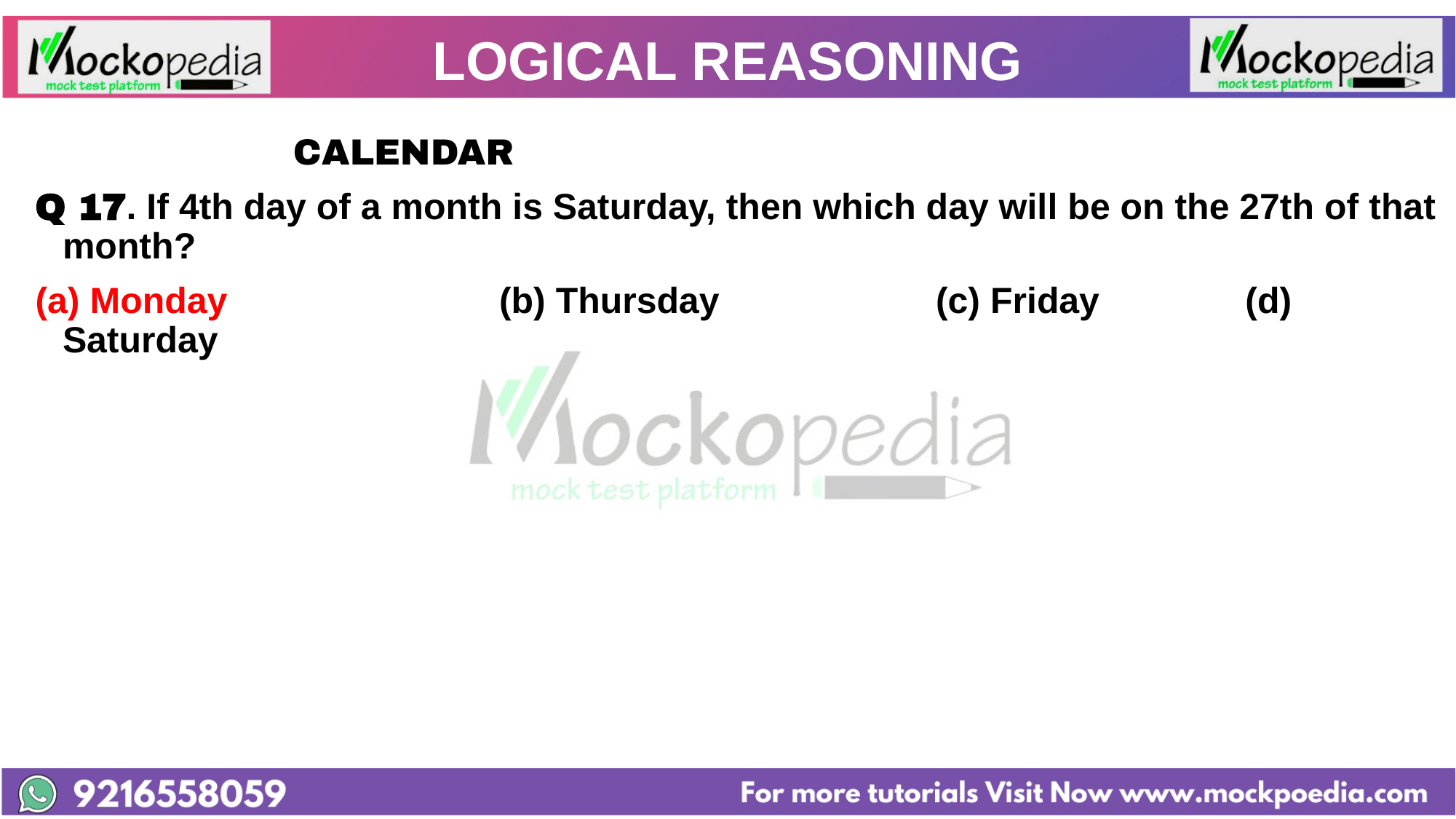

# LOGICAL REASONING
			 CALENDAR
Q 17. If 4th day of a month is Saturday, then which day will be on the 27th of that month?
(a) Monday 			(b) Thursday 		(c) Friday	         (d) Saturday